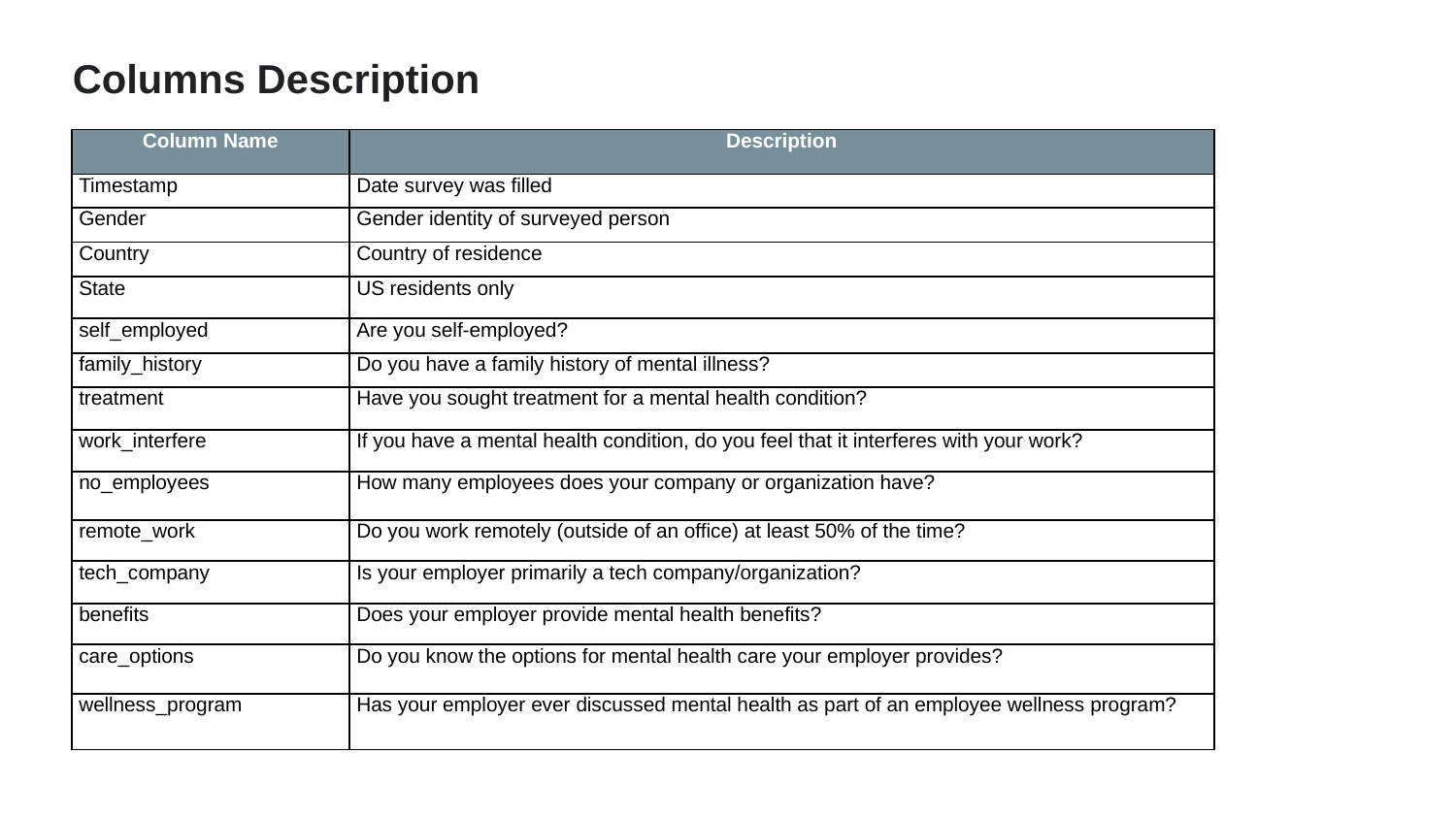

Columns Description

| Column Name | Description |
| --- | --- |
| Timestamp | Date survey was filled |
| Gender | Gender identity of surveyed person |
| Country | Country of residence |
| State | US residents only |
| self\_employed | Are you self-employed? |
| family\_history | Do you have a family history of mental illness? |
| treatment | Have you sought treatment for a mental health condition? |
| work\_interfere | If you have a mental health condition, do you feel that it interferes with your work? |
| no\_employees | How many employees does your company or organization have? |
| remote\_work | Do you work remotely (outside of an office) at least 50% of the time? |
| tech\_company | Is your employer primarily a tech company/organization? |
| benefits | Does your employer provide mental health benefits? |
| care\_options | Do you know the options for mental health care your employer provides? |
| wellness\_program | Has your employer ever discussed mental health as part of an employee wellness program? |